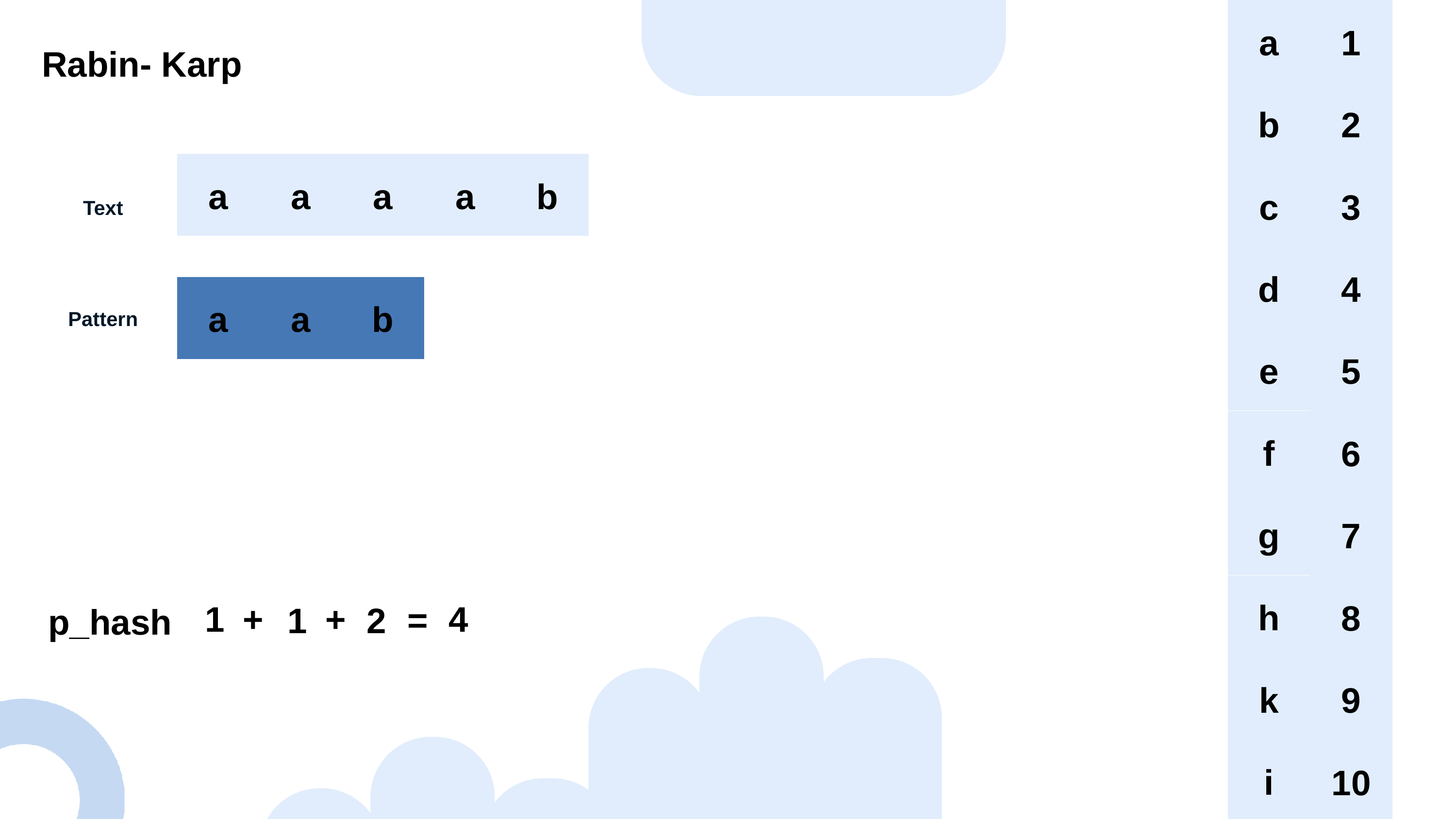

a

1
Rabin- Karp

b

2

a

a

a

a

b

c

3
Text

d

4

a

a

b
Pattern

e

5

f

6

g

7

h

8
1
+
+
4
=
1
2
p_hash

k

9

i

10